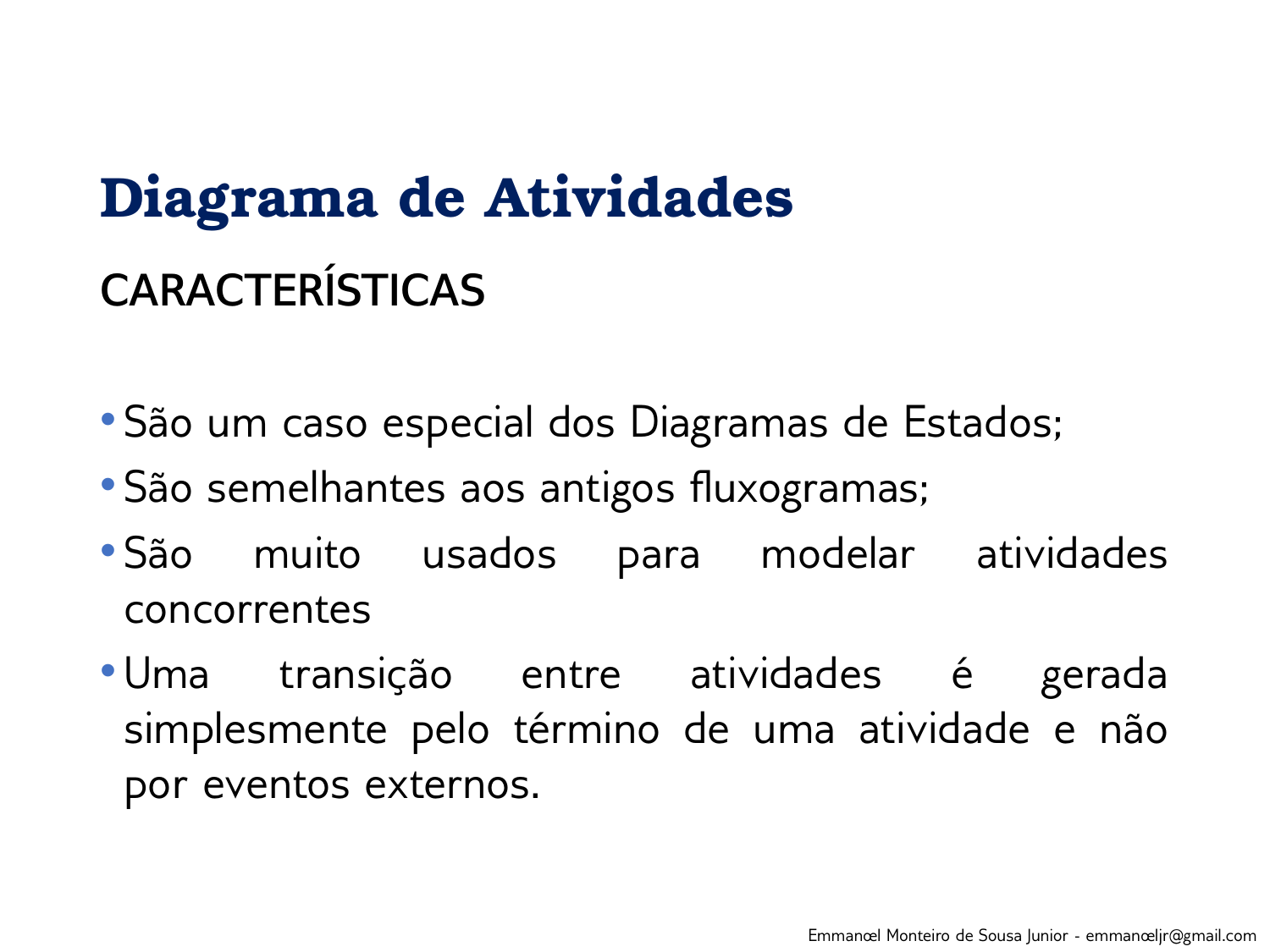

# Diagrama de Atividades
CARACTERÍSTICAS

São um caso especial dos Diagramas de Estados;
São semelhantes aos antigos fluxogramas;
São muito usados para modelar atividades concorrentes
Uma transição entre atividades é gerada simplesmente pelo término de uma atividade e não por eventos externos.
Emmanoel Monteiro de Sousa Junior - emmanoeljr@gmail.com